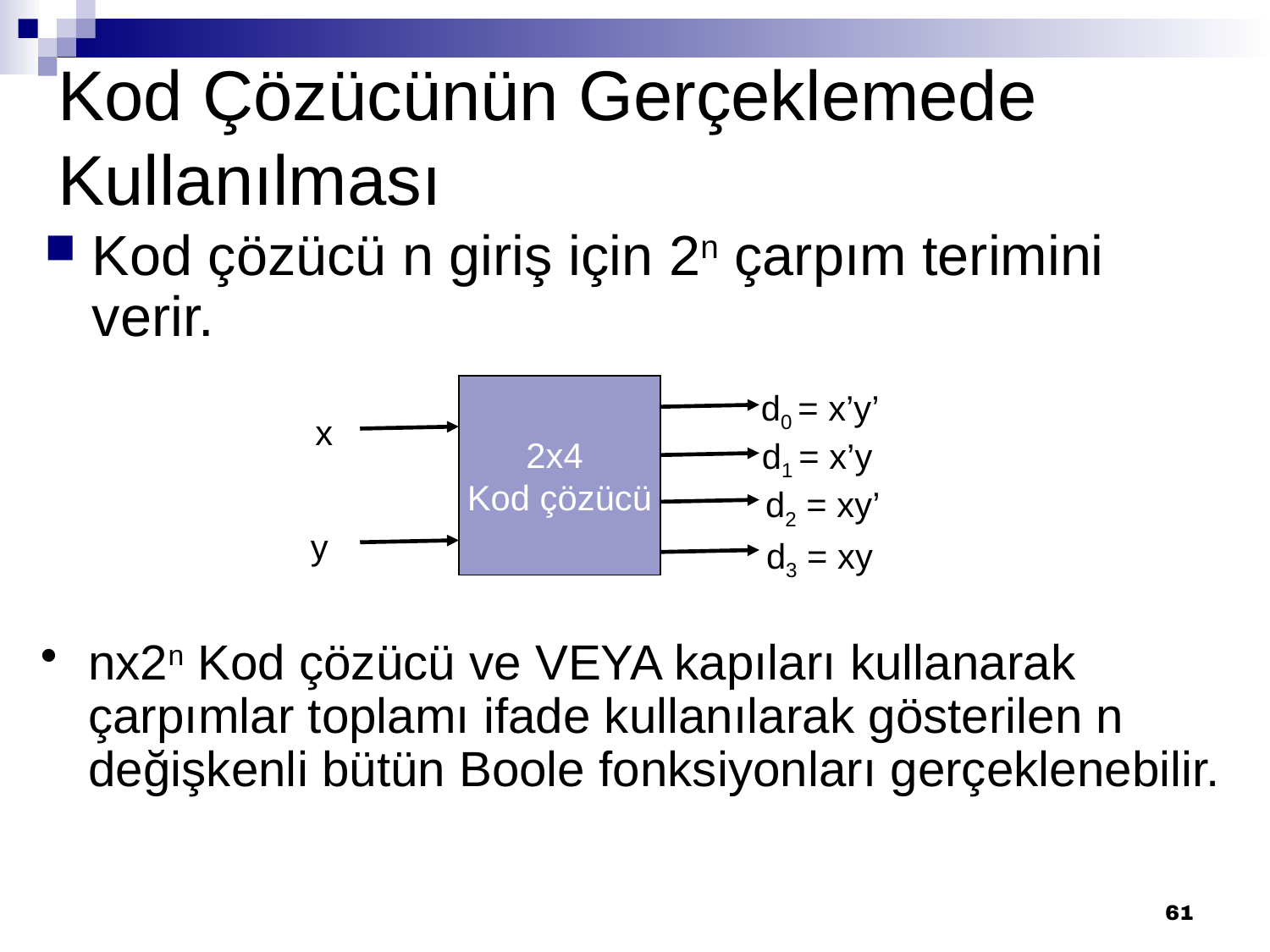

# Kod Çözücünün Gerçeklemede Kullanılması
Kod çözücü n giriş için 2n çarpım terimini verir.
2x4
Kod çözücü

x

y

d0 = x’y’
d1 = x’y
d2 = xy’
d3 = xy
nx2n Kod çözücü ve VEYA kapıları kullanarak çarpımlar toplamı ifade kullanılarak gösterilen n değişkenli bütün Boole fonksiyonları gerçeklenebilir.
61